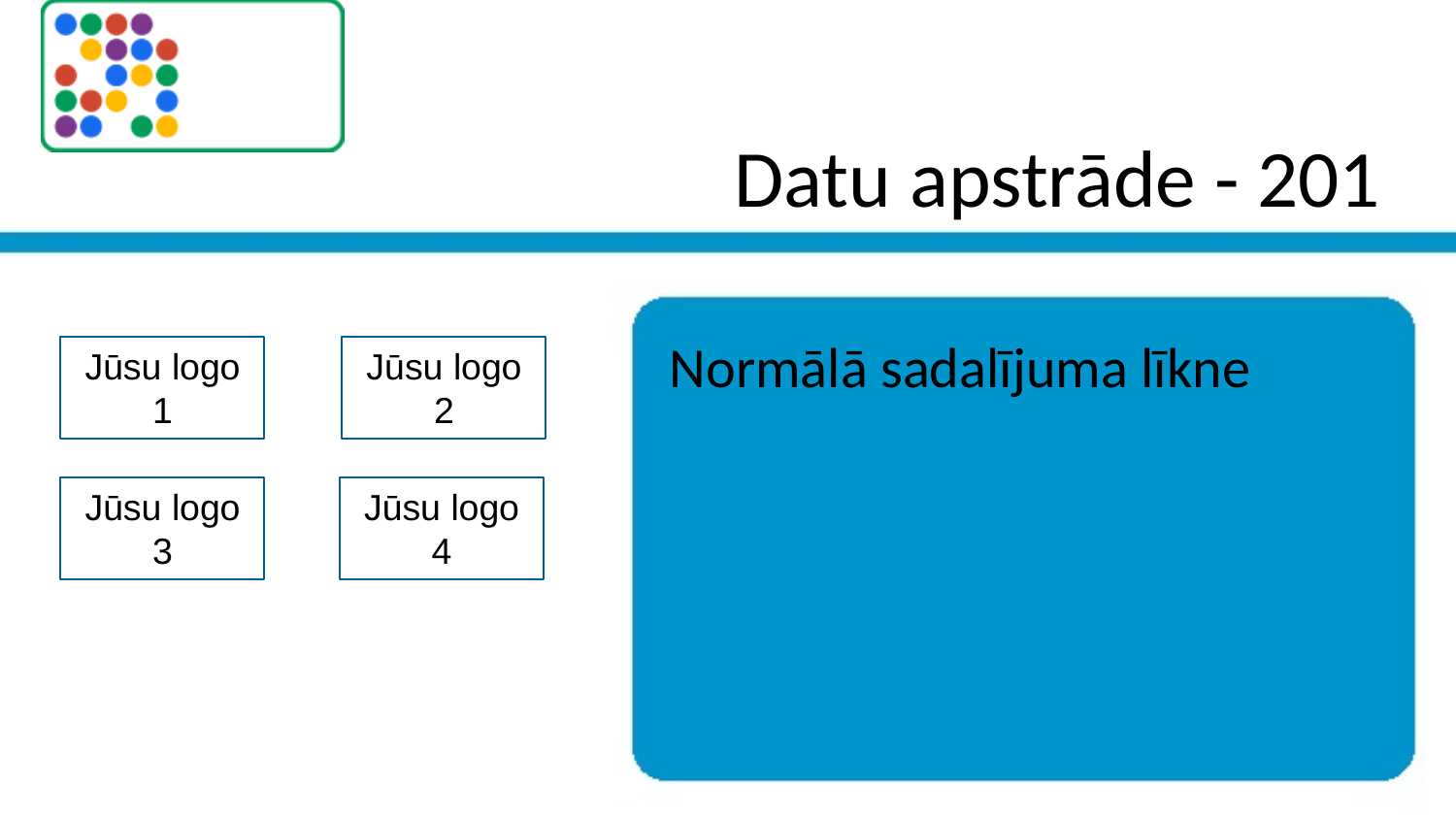

Datu apstrāde - 201
Normālā sadalījuma līkne